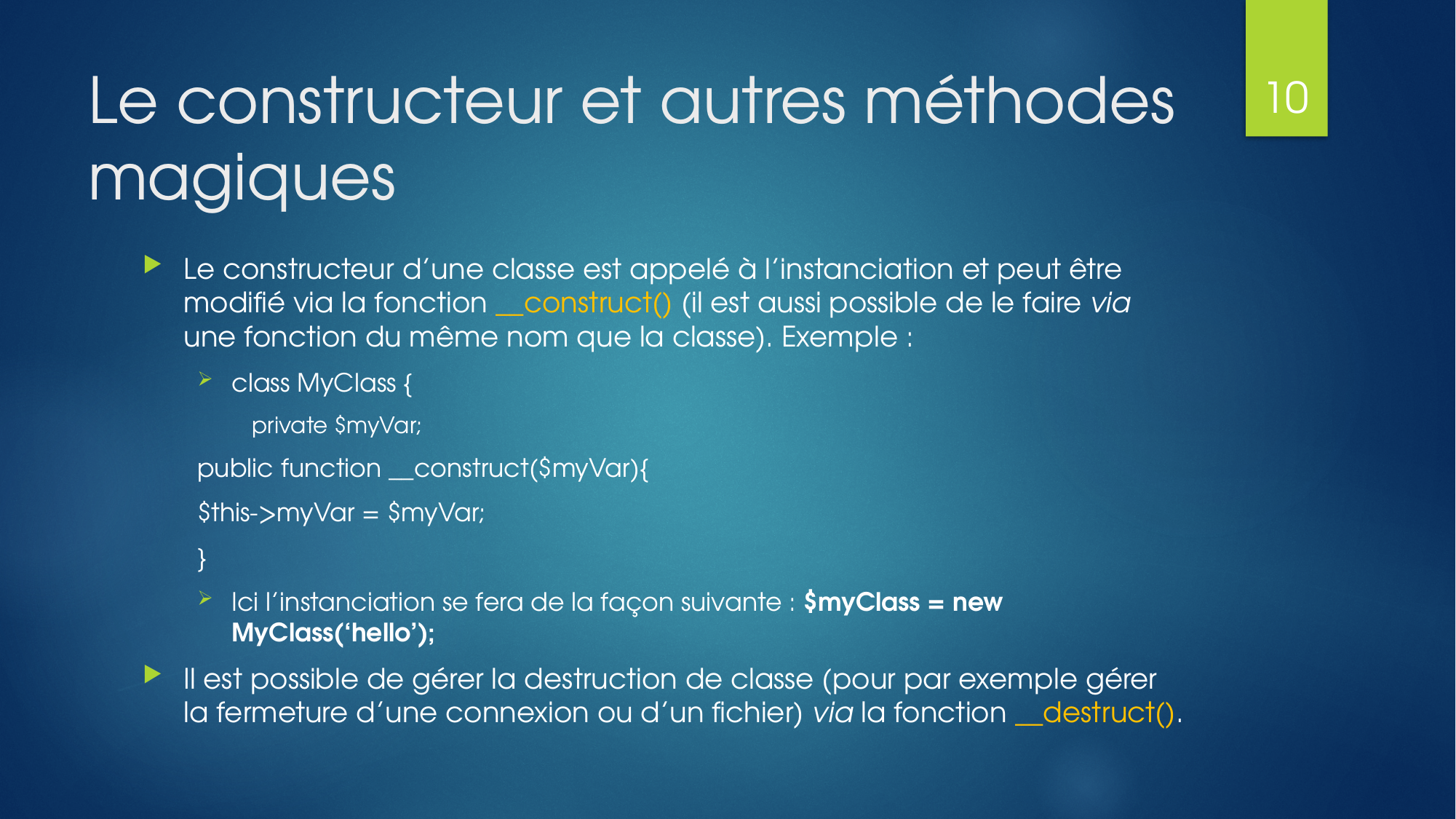

10
# Le constructeur et autres méthodes magiques
Le constructeur d’une classe est appelé à l’instanciation et peut être modifié via la fonction __construct() (il est aussi possible de le faire via une fonction du même nom que la classe). Exemple :
class MyClass {
private $myVar;
	public function __construct($myVar){
		$this->myVar = $myVar;
	}
Ici l’instanciation se fera de la façon suivante : $myClass = new MyClass(‘hello’);
Il est possible de gérer la destruction de classe (pour par exemple gérer la fermeture d’une connexion ou d’un fichier) via la fonction __destruct().